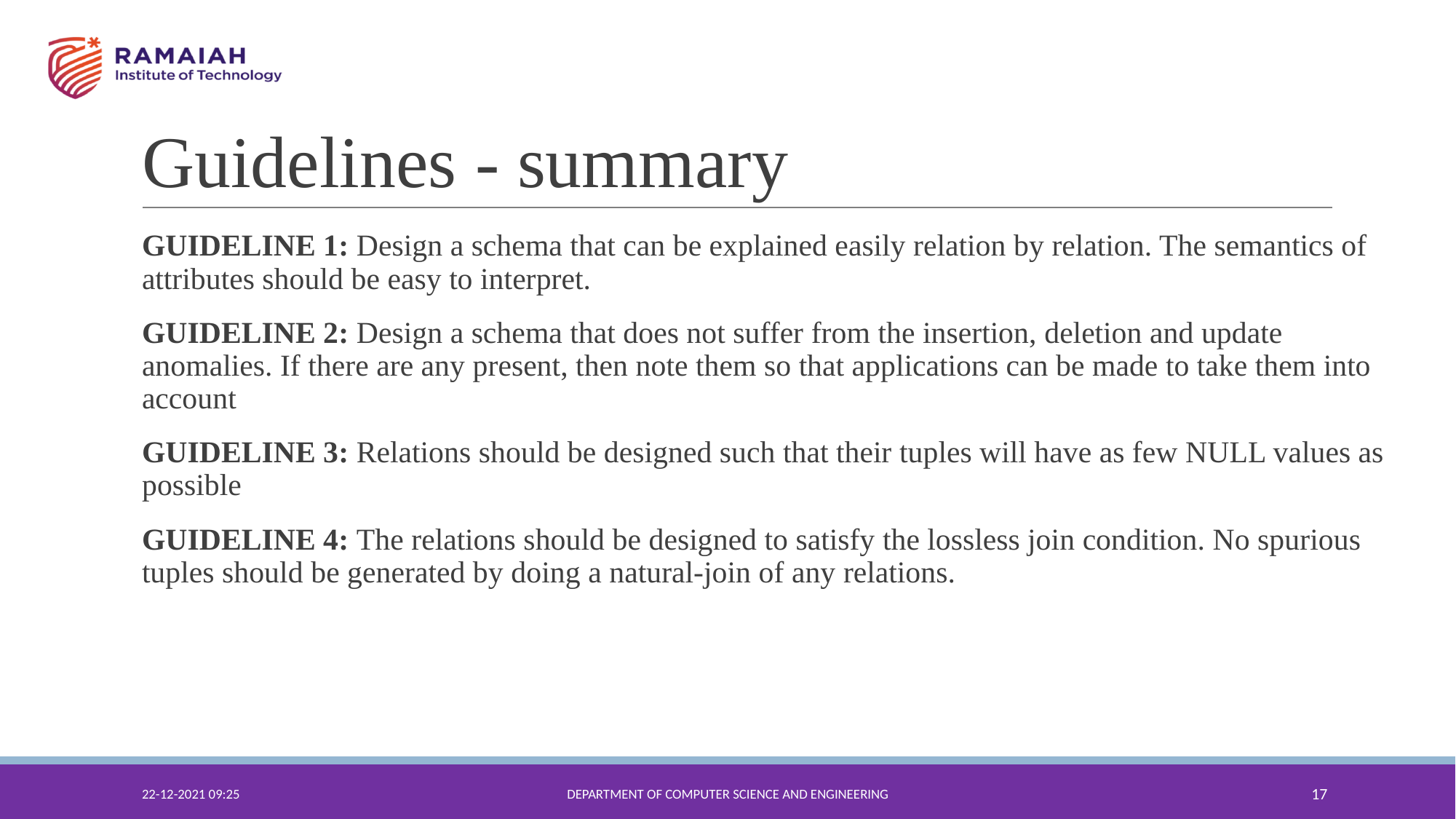

# Guidelines - summary
GUIDELINE 1: Design a schema that can be explained easily relation by relation. The semantics of attributes should be easy to interpret.
GUIDELINE 2: Design a schema that does not suffer from the insertion, deletion and update anomalies. If there are any present, then note them so that applications can be made to take them into account
GUIDELINE 3: Relations should be designed such that their tuples will have as few NULL values as possible
GUIDELINE 4: The relations should be designed to satisfy the lossless join condition. No spurious tuples should be generated by doing a natural-join of any relations.

22-12-2021 09:25
DEPARTMENT OF COMPUTER SCIENCE AND ENGINEERING
17